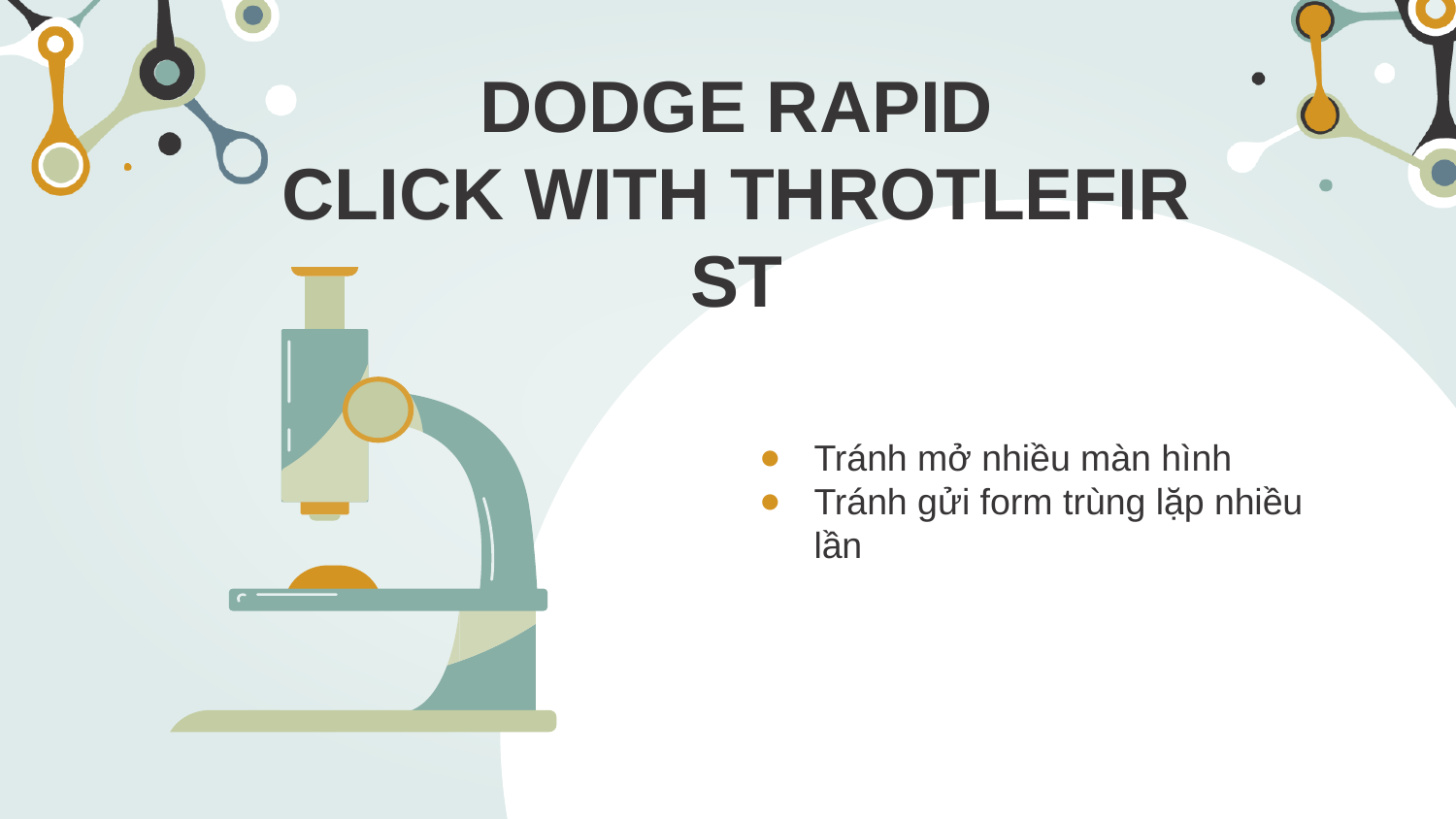

# DODGE RAPID CLICK WITH THROTLEFIRST

Tránh mở nhiều màn hình
Tránh gửi form trùng lặp nhiều lần